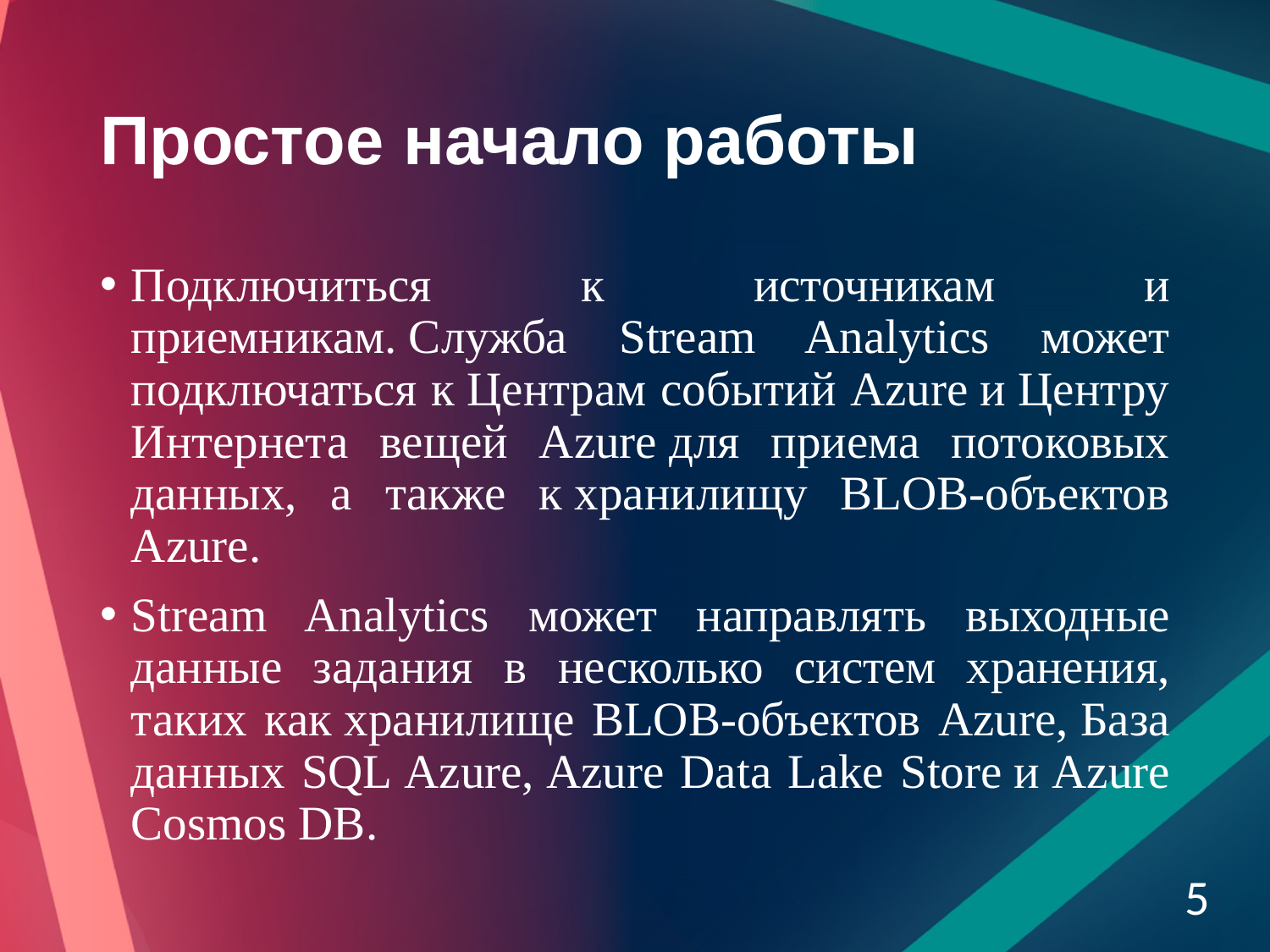

# Простое начало работы
Подключиться к источникам и приемникам. Служба Stream Analytics может подключаться к Центрам событий Azure и Центру Интернета вещей Azure для приема потоковых данных, а также к хранилищу BLOB-объектов Azure.
Stream Analytics может направлять выходные данные задания в несколько систем хранения, таких как хранилище BLOB-объектов Azure, База данных SQL Azure, Azure Data Lake Store и Azure Cosmos DB.
5